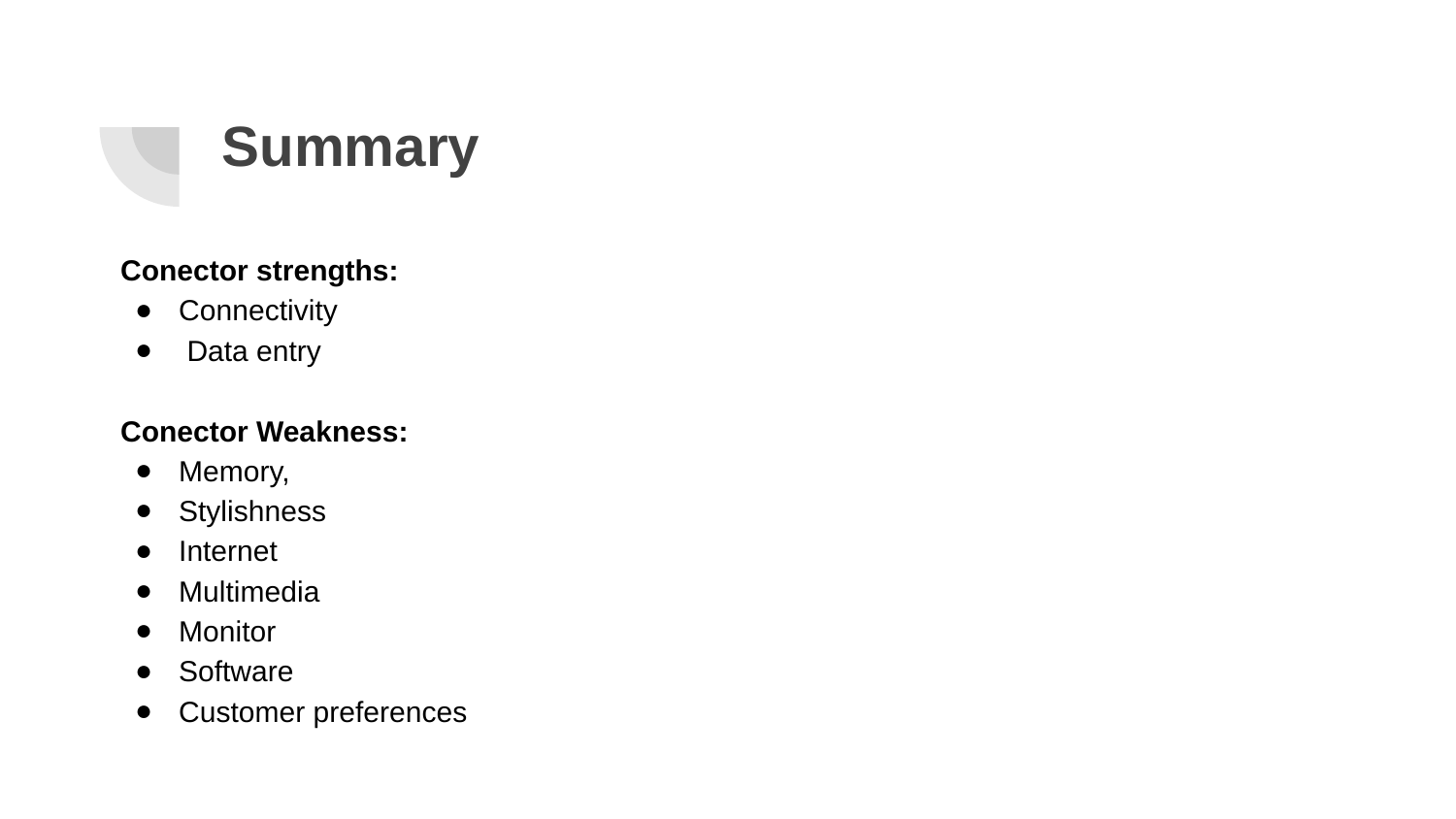

# Summary

Conector strengths:
Connectivity
 Data entry

Conector Weakness:
Memory,
Stylishness
Internet
Multimedia
Monitor
Software
Customer preferences